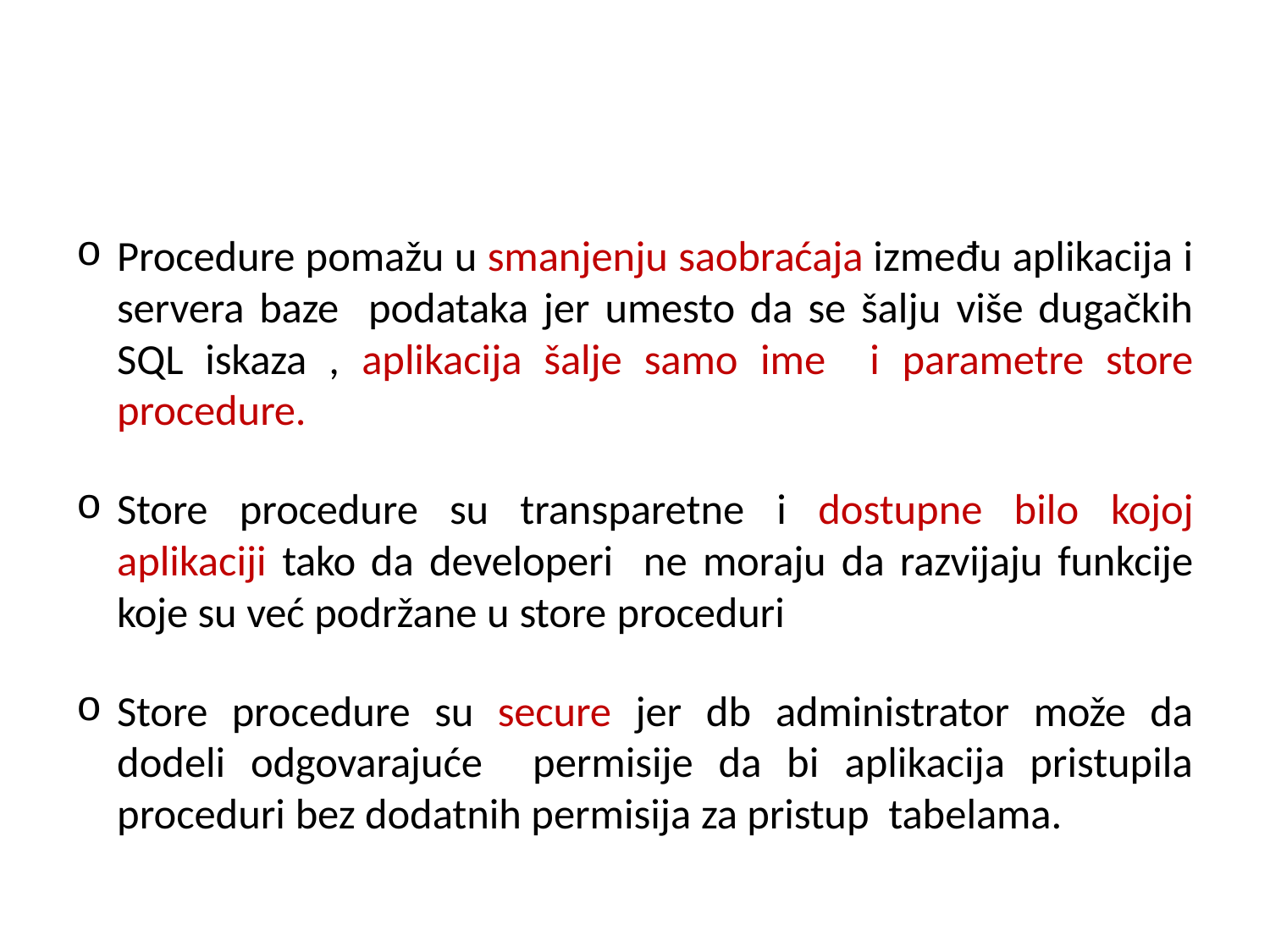

#
Procedure pomažu u smanjenju saobraćaja između aplikacija i servera baze  podataka jer umesto da se šalju više dugačkih SQL iskaza , aplikacija šalje samo ime  i parametre store procedure.

Store procedure su transparetne i dostupne bilo kojoj aplikaciji tako da developeri  ne moraju da razvijaju funkcije koje su već podržane u store proceduri

Store procedure su secure jer db administrator može da dodeli odgovarajuće  permisije da bi aplikacija pristupila proceduri bez dodatnih permisija za pristup  tabelama.